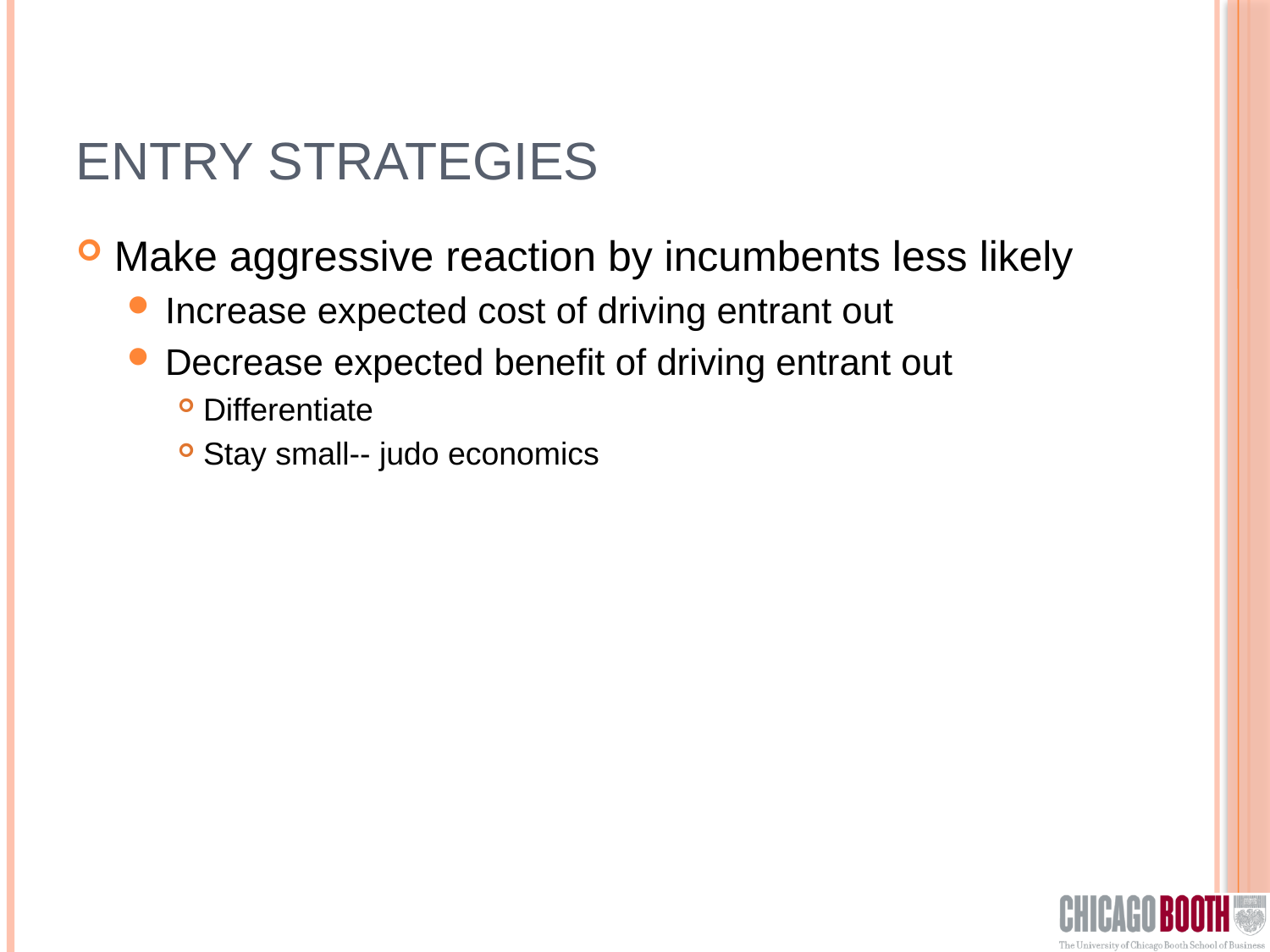

# Entry Strategies
Make aggressive reaction by incumbents less likely
Increase expected cost of driving entrant out
Decrease expected benefit of driving entrant out
Differentiate
Stay small-- judo economics